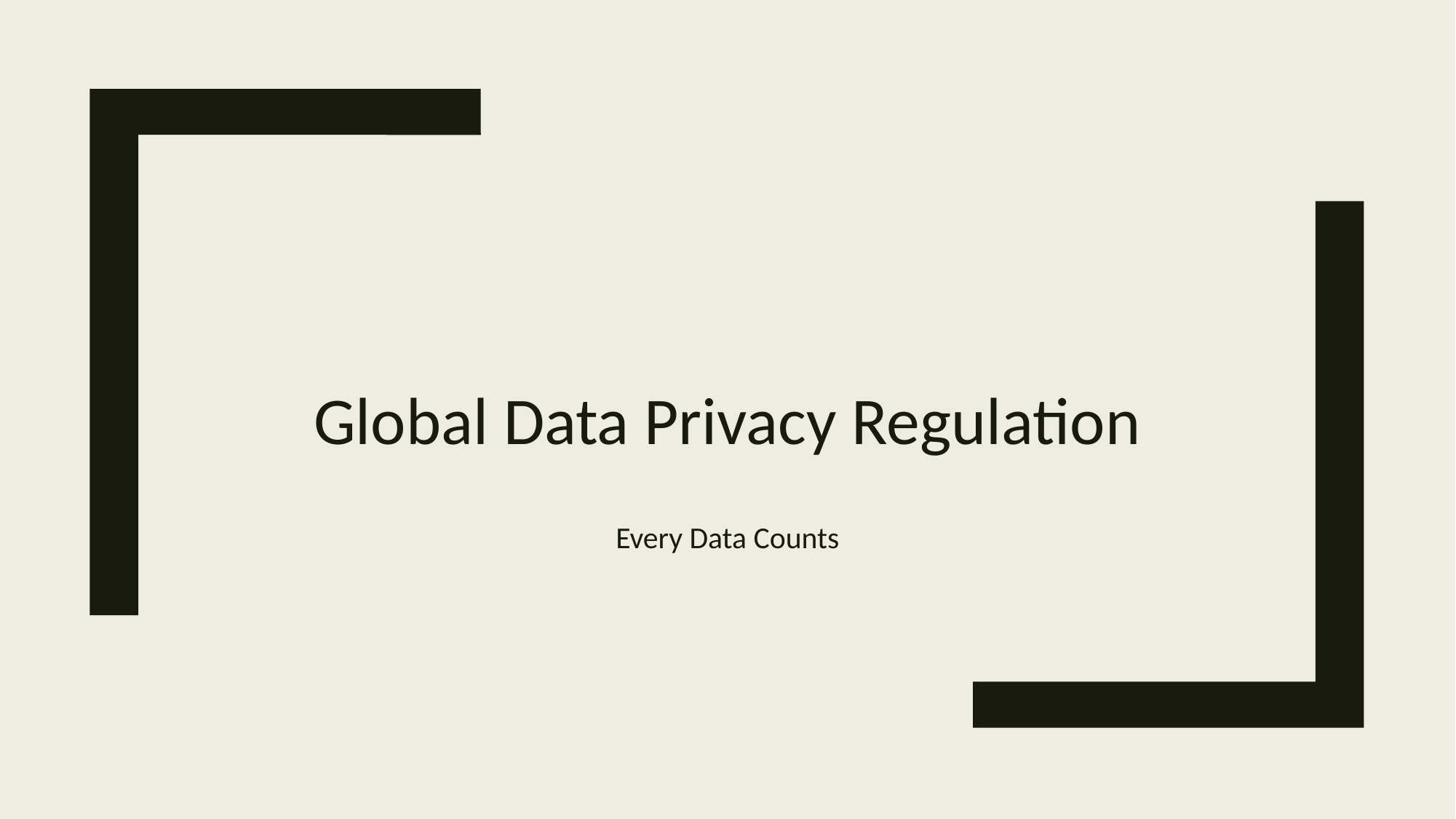

# Global Data Privacy Regulation

Every Data Counts